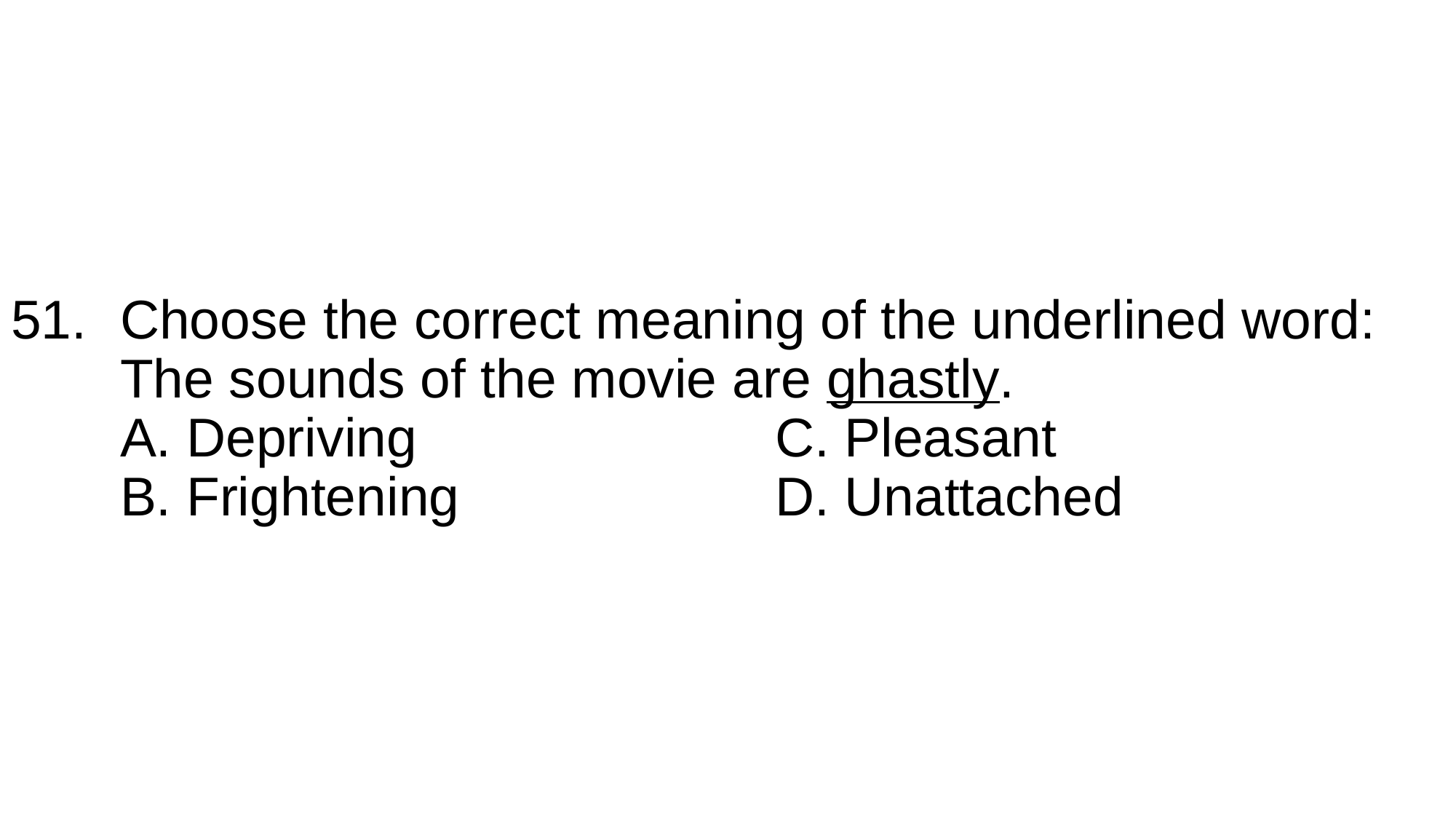

# 51.	Choose the correct meaning of the underlined word: The sounds of the movie are ghastly. A. Depriving				C. Pleasant B. Frightening			D. Unattached